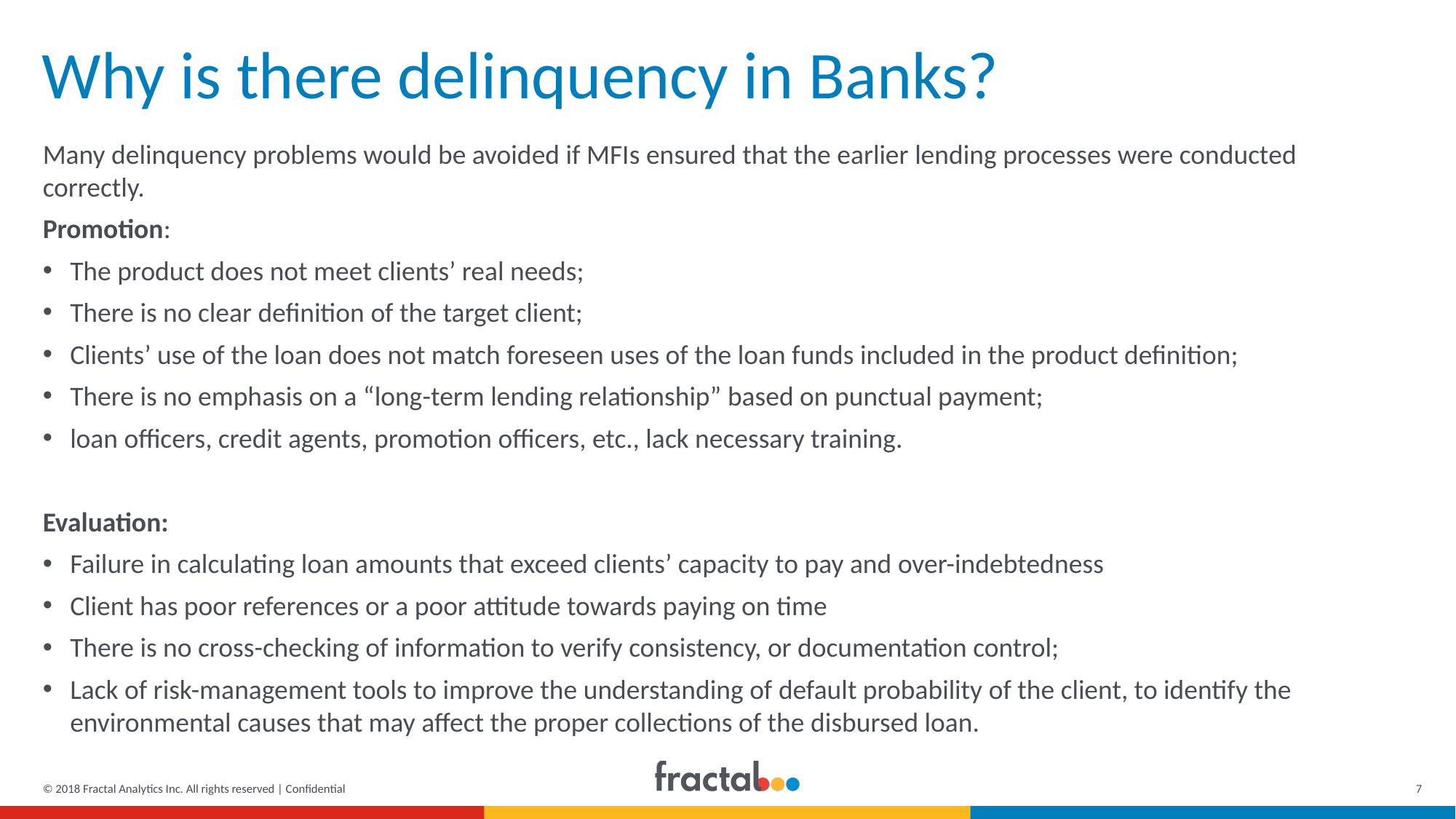

# Why is there delinquency in Banks?
Many delinquency problems would be avoided if MFIs ensured that the earlier lending processes were conducted correctly.
Promotion:
The product does not meet clients’ real needs;
There is no clear definition of the target client;
Clients’ use of the loan does not match foreseen uses of the loan funds included in the product definition;
There is no emphasis on a “long-term lending relationship” based on punctual payment;
loan officers, credit agents, promotion officers, etc., lack necessary training.

Evaluation:
Failure in calculating loan amounts that exceed clients’ capacity to pay and over-indebtedness
Client has poor references or a poor attitude towards paying on time
There is no cross-checking of information to verify consistency, or documentation control;
Lack of risk-management tools to improve the understanding of default probability of the client, to identify the environmental causes that may affect the proper collections of the disbursed loan.